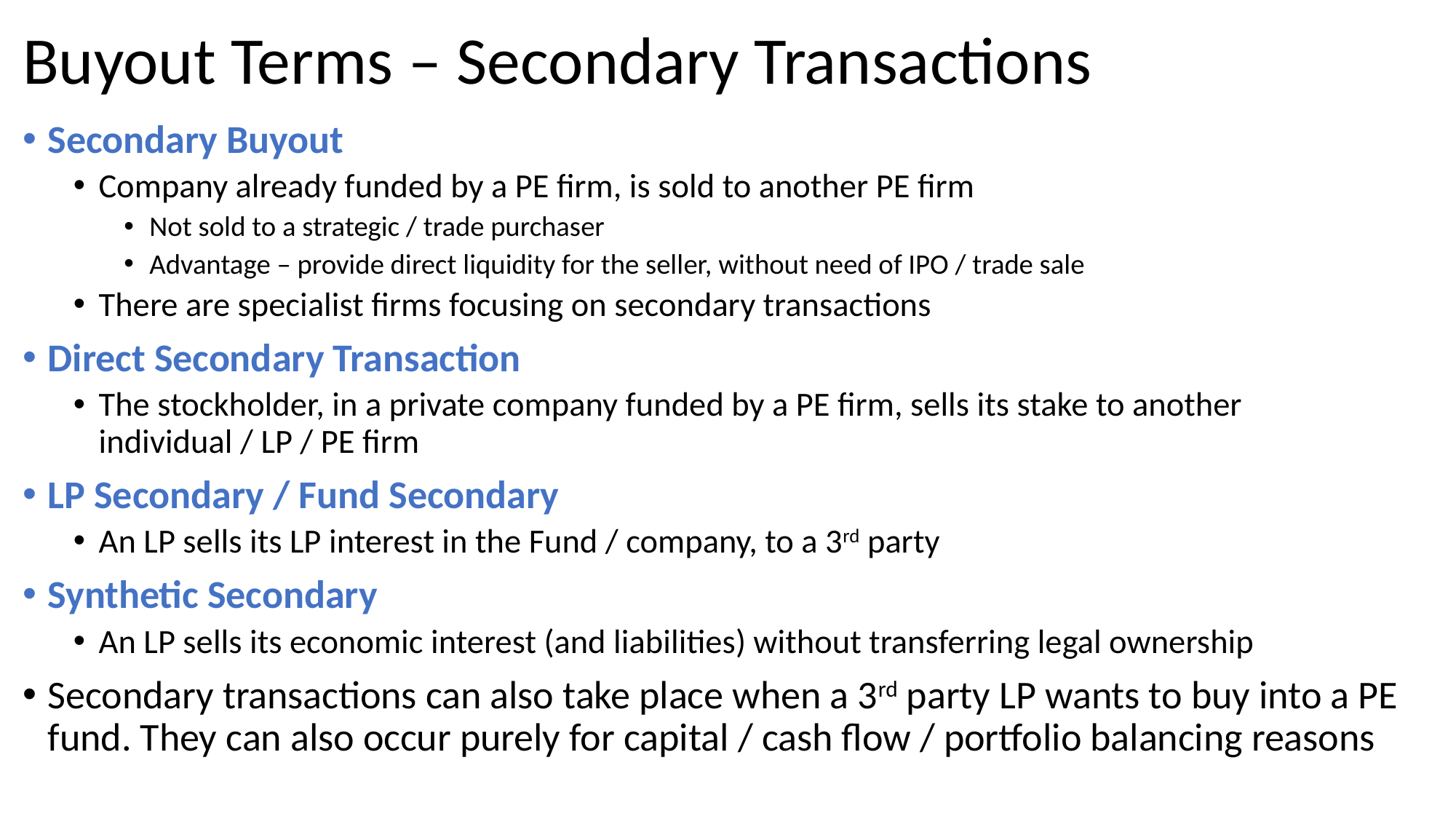

# Buyout Terms – Secondary Transactions
Secondary Buyout
Company already funded by a PE firm, is sold to another PE firm
Not sold to a strategic / trade purchaser
Advantage – provide direct liquidity for the seller, without need of IPO / trade sale
There are specialist firms focusing on secondary transactions
Direct Secondary Transaction
The stockholder, in a private company funded by a PE firm, sells its stake to another individual / LP / PE firm
LP Secondary / Fund Secondary
An LP sells its LP interest in the Fund / company, to a 3rd party
Synthetic Secondary
An LP sells its economic interest (and liabilities) without transferring legal ownership
Secondary transactions can also take place when a 3rd party LP wants to buy into a PE fund. They can also occur purely for capital / cash flow / portfolio balancing reasons